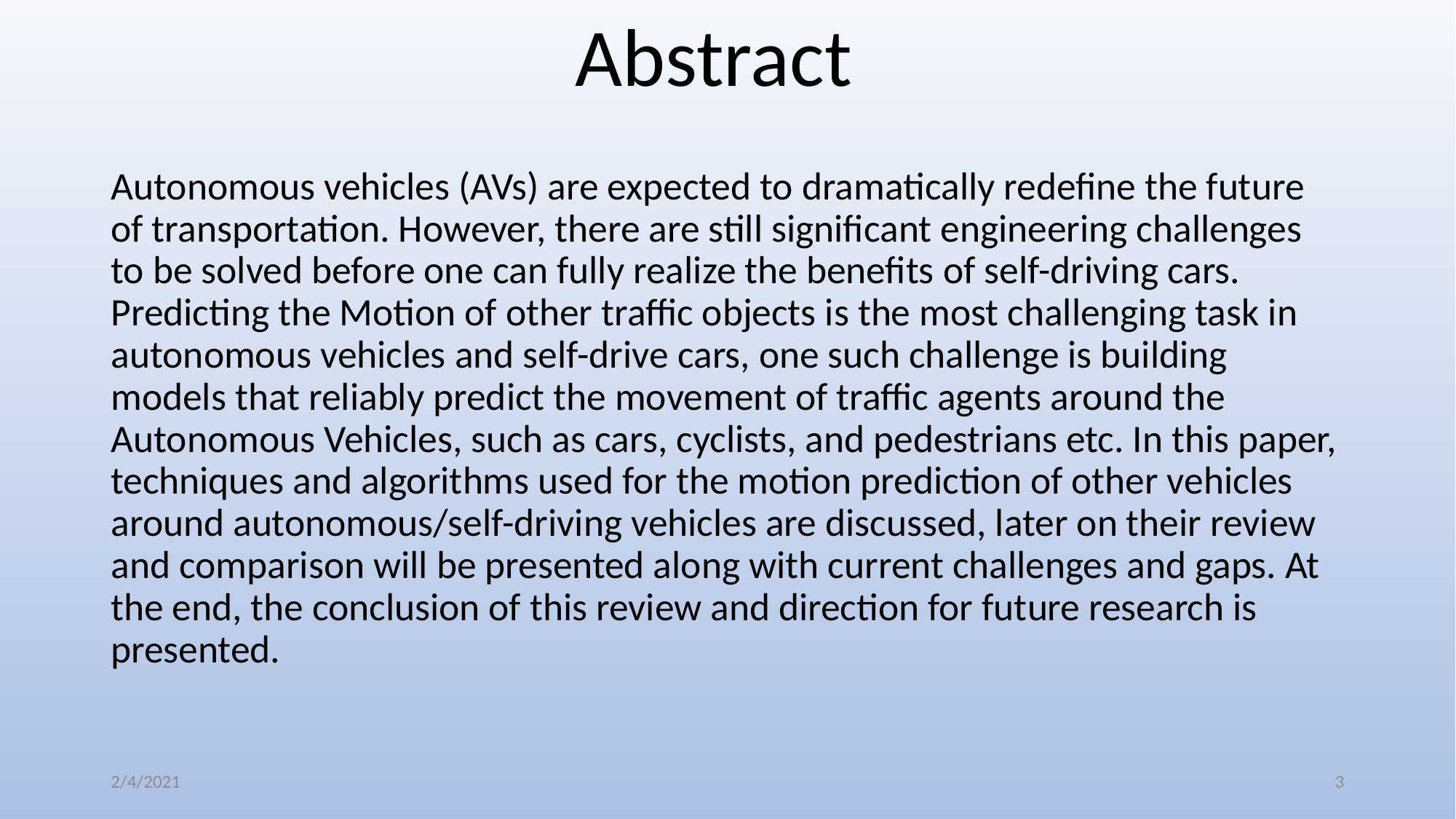

# Abstract
Autonomous vehicles (AVs) are expected to dramatically redefine the future of transportation. However, there are still significant engineering challenges to be solved before one can fully realize the benefits of self-driving cars. Predicting the Motion of other traffic objects is the most challenging task in autonomous vehicles and self-drive cars, one such challenge is building models that reliably predict the movement of traffic agents around the Autonomous Vehicles, such as cars, cyclists, and pedestrians etc. In this paper, techniques and algorithms used for the motion prediction of other vehicles around autonomous/self-driving vehicles are discussed, later on their review and comparison will be presented along with current challenges and gaps. At the end, the conclusion of this review and direction for future research is presented.

2/4/2021
3